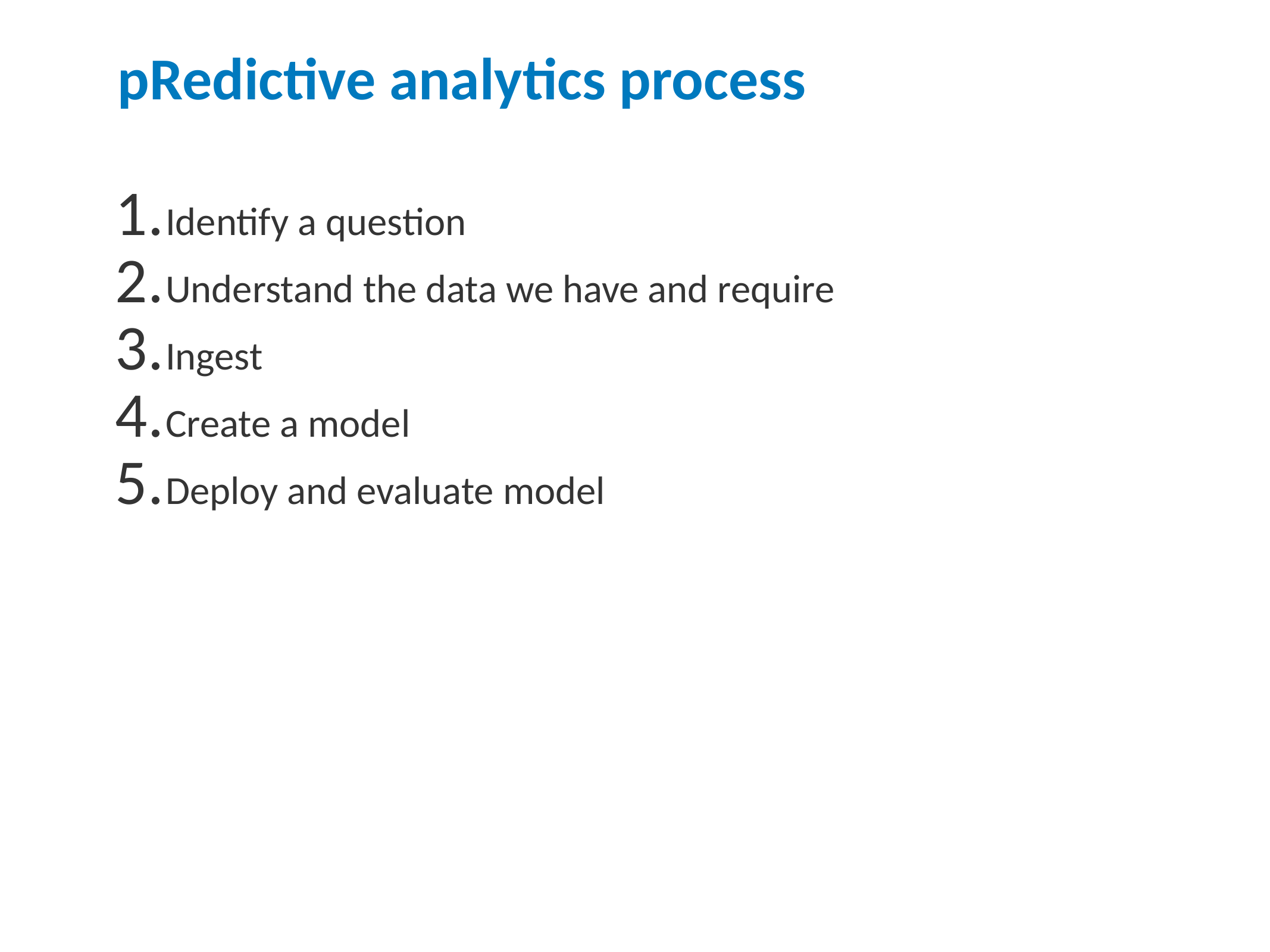

# pRedictive analytics process
Identify a question
Understand the data we have and require
Ingest
Create a model
Deploy and evaluate model